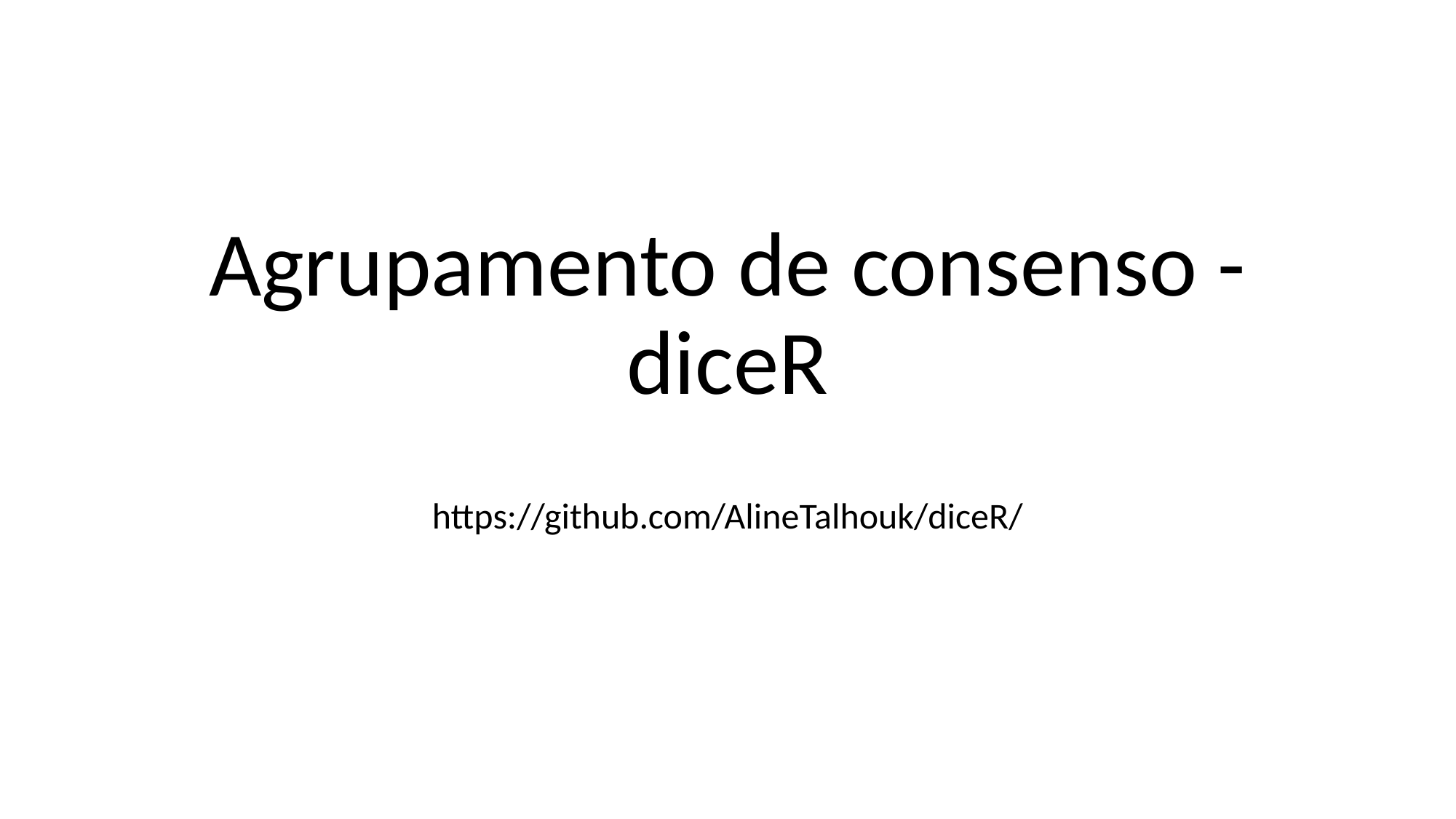

# Agrupamento de consenso - diceR
https://github.com/AlineTalhouk/diceR/